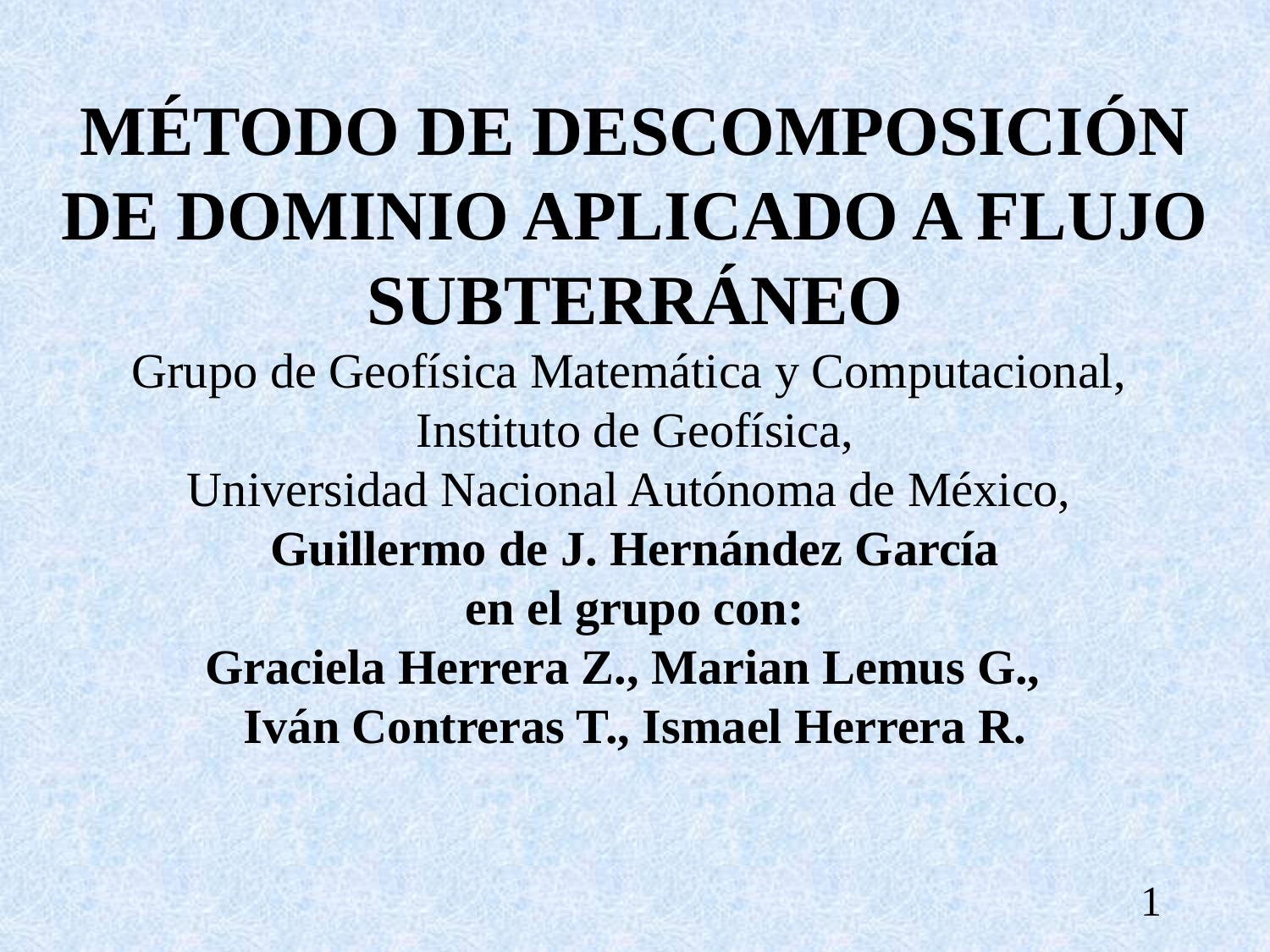

# MÉTODO DE DESCOMPOSICIÓN DE DOMINIO APLICADO A FLUJO SUBTERRÁNEO Grupo de Geofísica Matemática y Computacional, Instituto de Geofísica, Universidad Nacional Autónoma de México, Guillermo de J. Hernández García en el grupo con: Graciela Herrera Z., Marian Lemus G., Iván Contreras T., Ismael Herrera R.

1